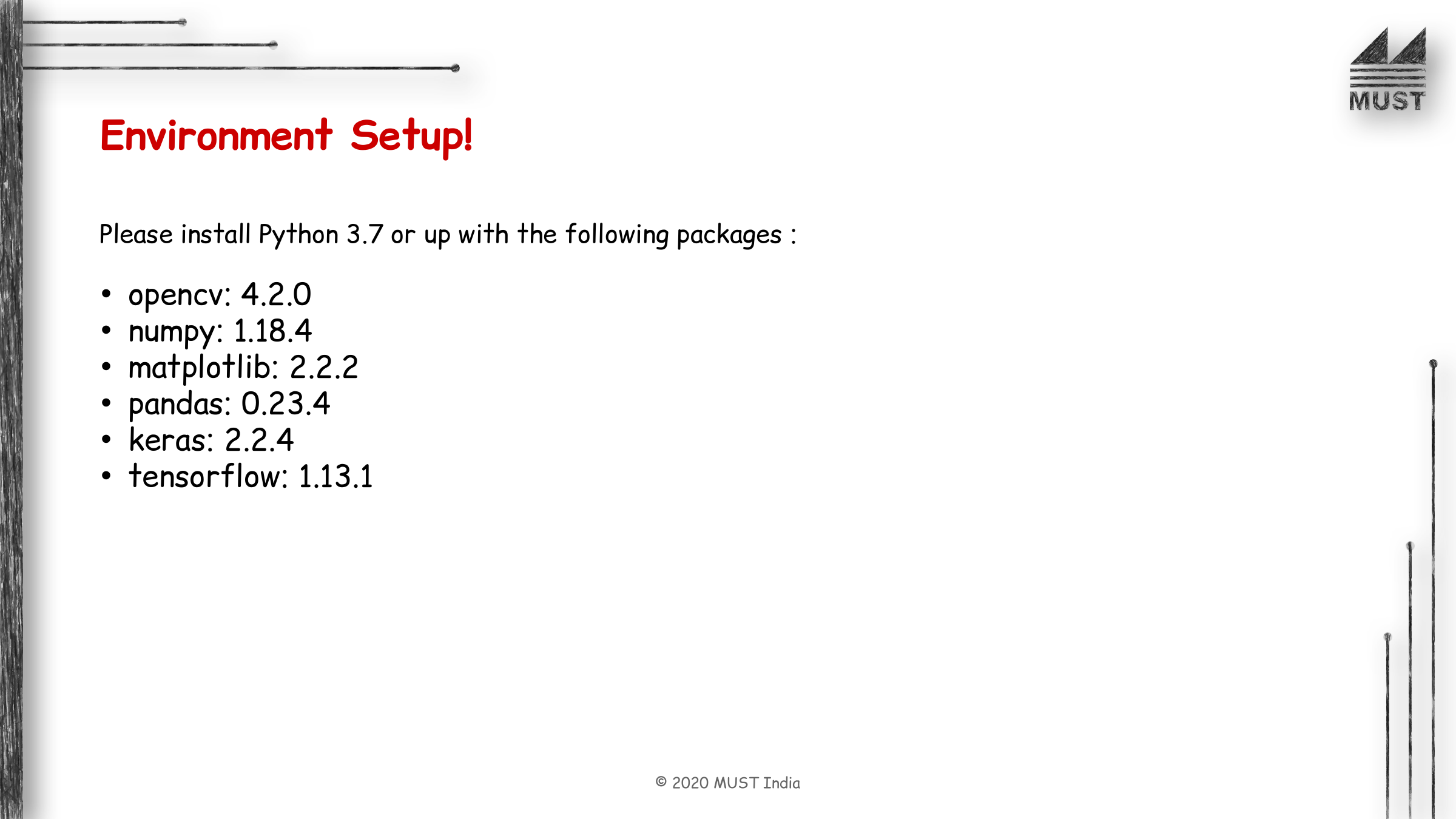

# Environment Setup!
Please install Python 3.7 or up with the following packages :
opencv: 4.2.0
numpy: 1.18.4
matplotlib: 2.2.2
pandas: 0.23.4
keras: 2.2.4
tensorflow: 1.13.1